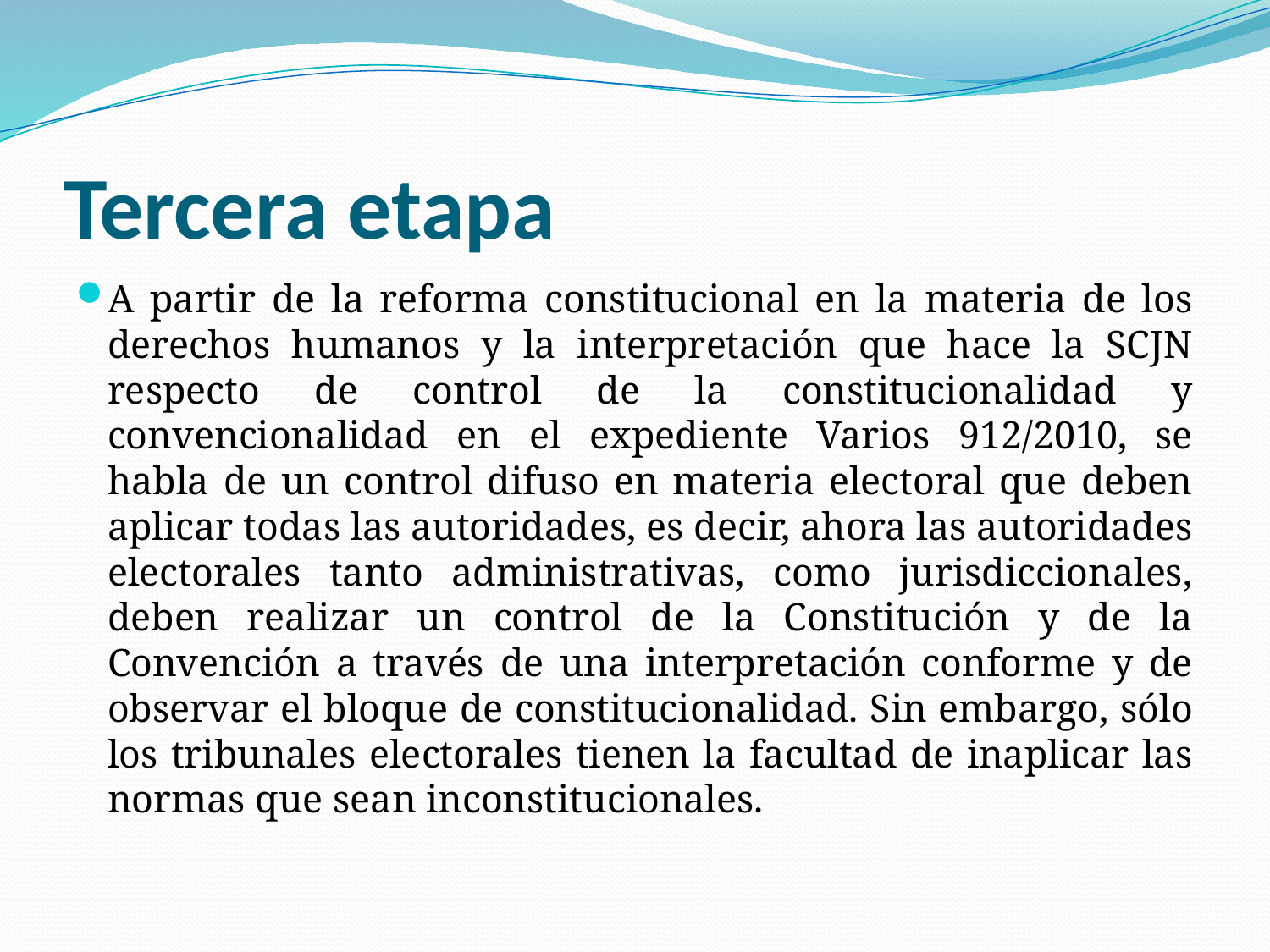

# Tercera etapa
A partir de la reforma constitucional en la materia de los derechos humanos y la interpretación que hace la SCJN respecto de control de la constitucionalidad y convencionalidad en el expediente Varios 912/2010, se habla de un control difuso en materia electoral que deben aplicar todas las autoridades, es decir, ahora las autoridades electorales tanto administrativas, como jurisdiccionales, deben realizar un control de la Constitución y de la Convención a través de una interpretación conforme y de observar el bloque de constitucionalidad. Sin embargo, sólo los tribunales electorales tienen la facultad de inaplicar las normas que sean inconstitucionales.